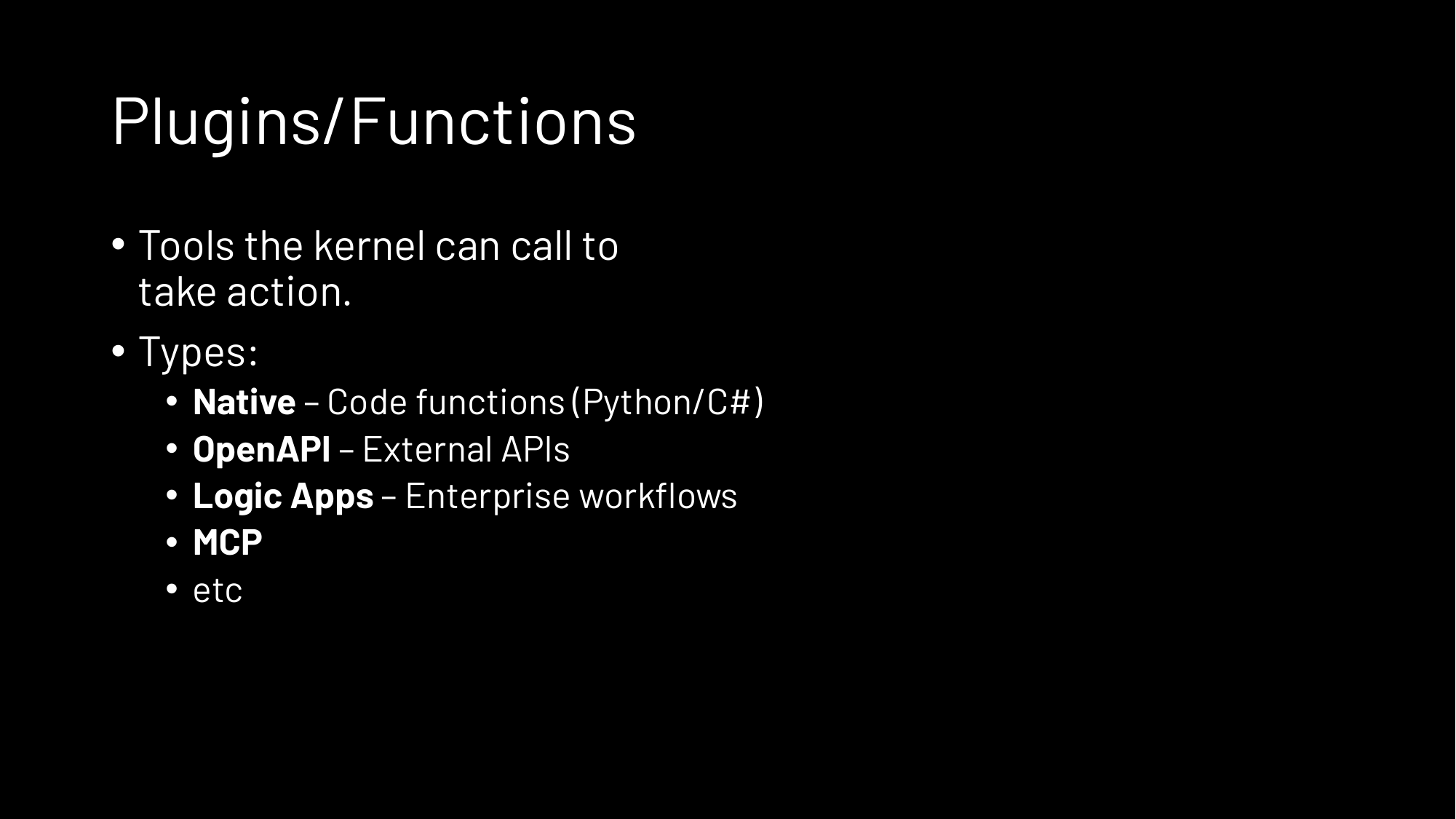

# Plugins/Functions
Tools the kernel can call to take action.
Types:
Native – Code functions (Python/C#)
OpenAPI – External APIs
Logic Apps – Enterprise workflows
MCP
etc